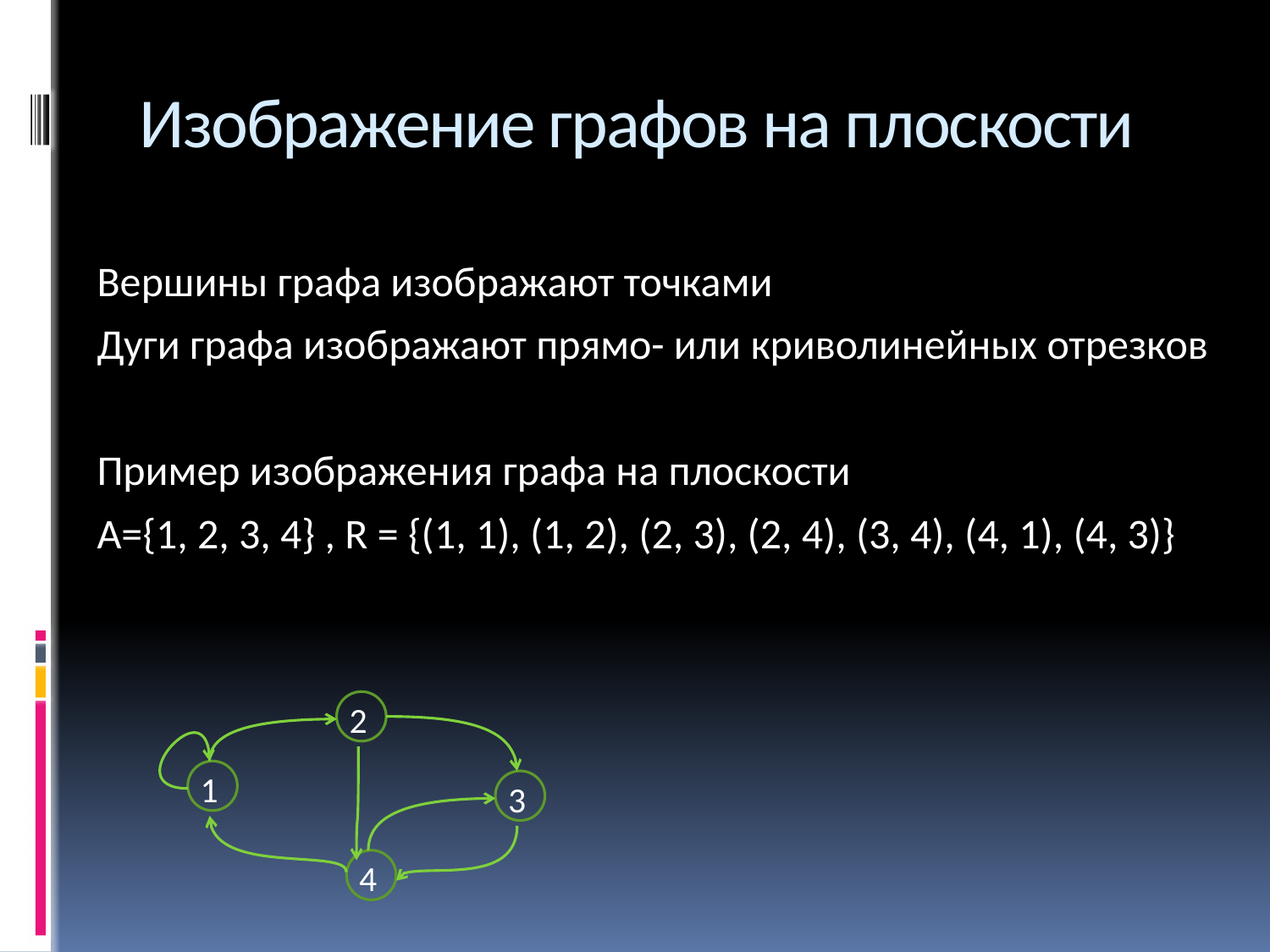

# Изображение графов на плоскости
Вершины графа изображают точками
Дуги графа изображают прямо- или криволинейных отрезков

Пример изображения графа на плоскости
A={1, 2, 3, 4} , R = {(1, 1), (1, 2), (2, 3), (2, 4), (3, 4), (4, 1), (4, 3)}

2

1

3

4